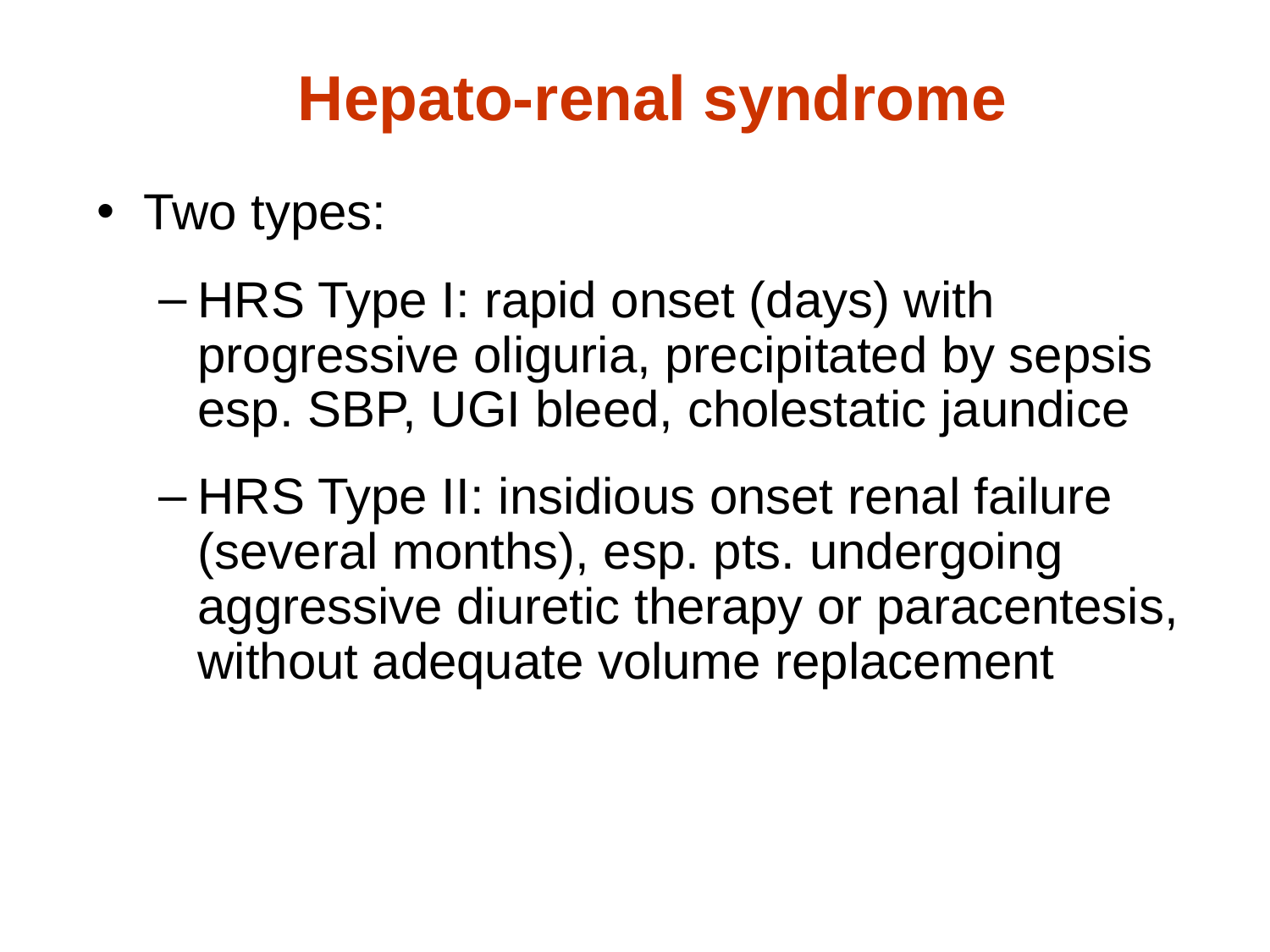

# Hepato-renal syndrome
Two types:

HRS Type I: rapid onset (days) with progressive oliguria, precipitated by sepsis esp. SBP, UGI bleed, cholestatic jaundice

HRS Type II: insidious onset renal failure (several months), esp. pts. undergoing aggressive diuretic therapy or paracentesis, without adequate volume replacement